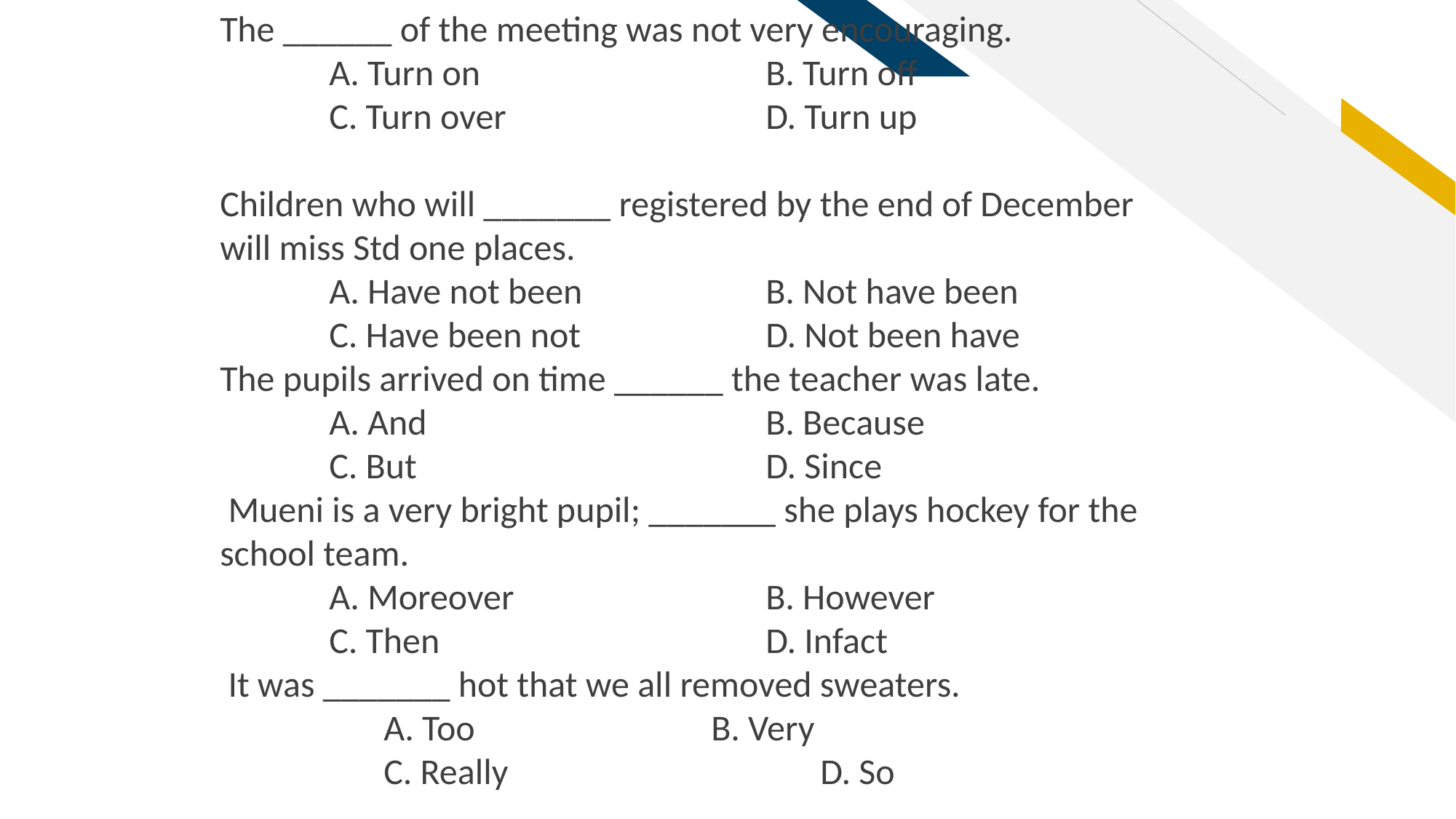

The ______ of the meeting was not very encouraging.
A. Turn on 			B. Turn off
C. Turn over	 		D. Turn up

Children who will _______ registered by the end of December will miss Std one places.
A. Have not been		B. Not have been
C. Have been not	 	D. Not been have
The pupils arrived on time ______ the teacher was late.
A. And 				B. Because
C. But 				D. Since
 Mueni is a very bright pupil; _______ she plays hockey for the school team.
A. Moreover 			B. However
C. Then 			D. Infact
 It was _______ hot that we all removed sweaters.
A. Too			B. Very
C. Really 			D. So